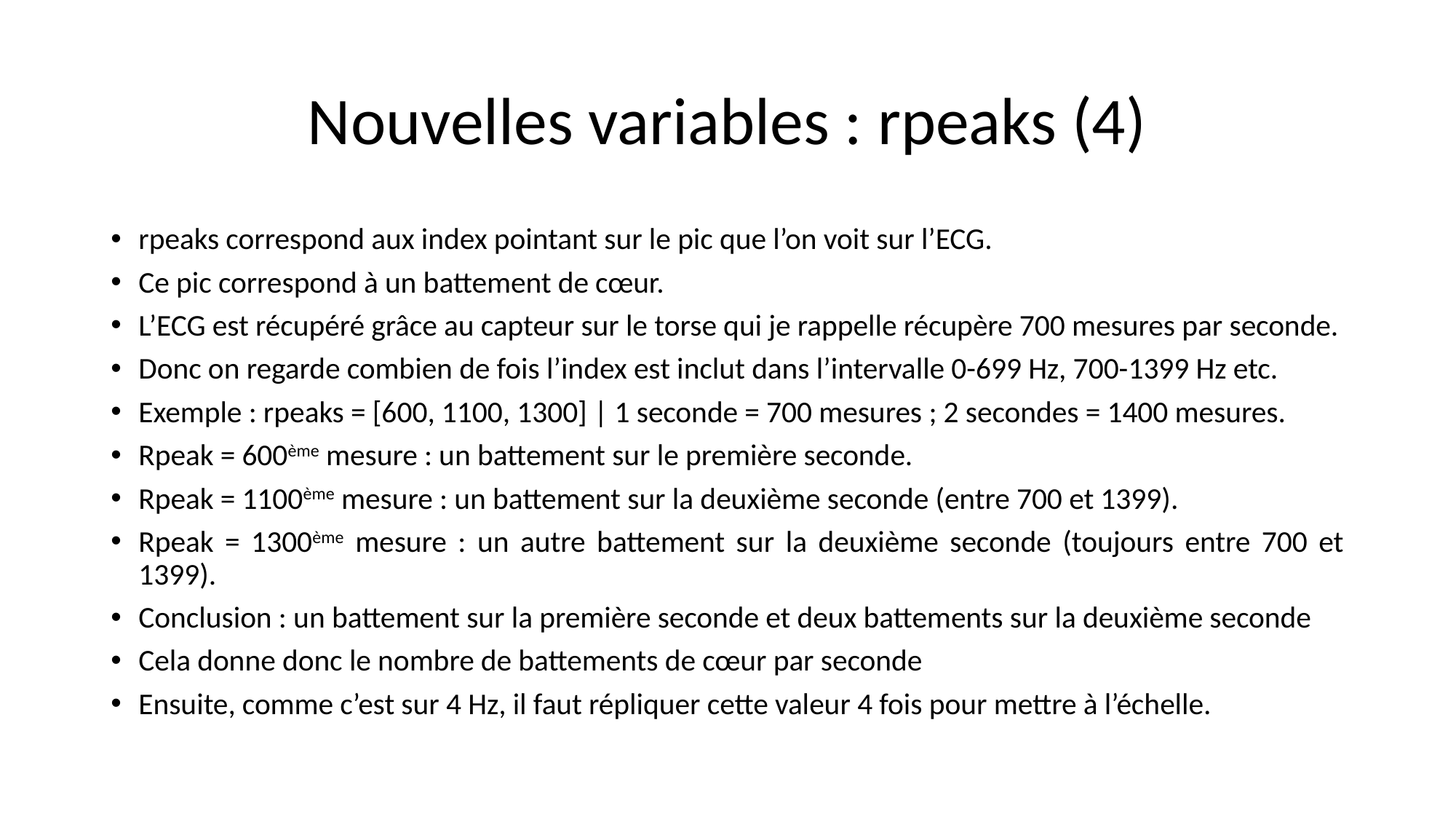

# Nouvelles variables : rpeaks (4)
rpeaks correspond aux index pointant sur le pic que l’on voit sur l’ECG.
Ce pic correspond à un battement de cœur.
L’ECG est récupéré grâce au capteur sur le torse qui je rappelle récupère 700 mesures par seconde.
Donc on regarde combien de fois l’index est inclut dans l’intervalle 0-699 Hz, 700-1399 Hz etc.
Exemple : rpeaks = [600, 1100, 1300] | 1 seconde = 700 mesures ; 2 secondes = 1400 mesures.
Rpeak = 600ème mesure : un battement sur le première seconde.
Rpeak = 1100ème mesure : un battement sur la deuxième seconde (entre 700 et 1399).
Rpeak = 1300ème mesure : un autre battement sur la deuxième seconde (toujours entre 700 et 1399).
Conclusion : un battement sur la première seconde et deux battements sur la deuxième seconde
Cela donne donc le nombre de battements de cœur par seconde
Ensuite, comme c’est sur 4 Hz, il faut répliquer cette valeur 4 fois pour mettre à l’échelle.